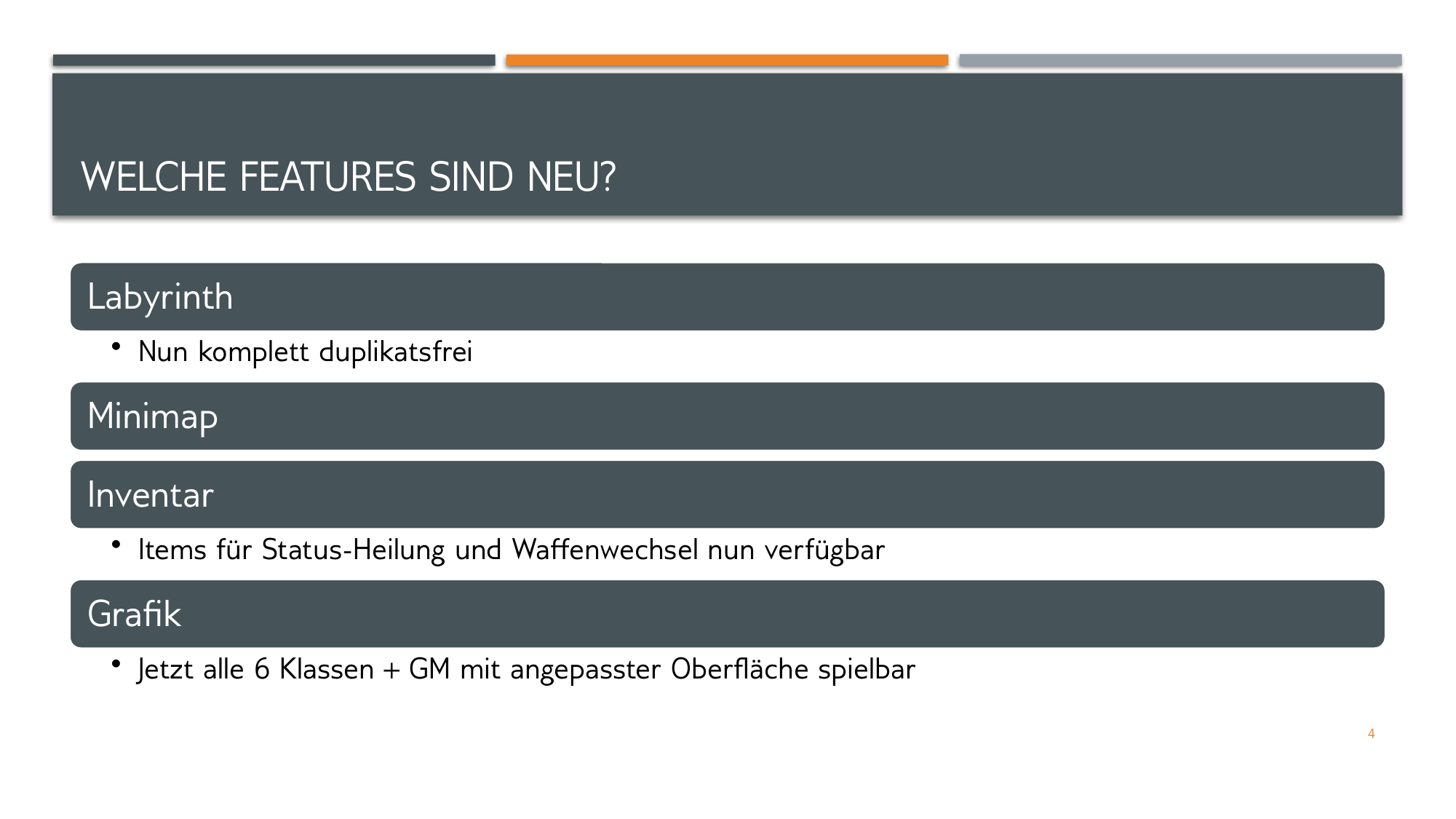

# Welche features sind neu?
Labyrinth
Nun komplett duplikatsfrei
Minimap
Inventar
Items für Status-Heilung und Waffenwechsel nun verfügbar
Grafik
Jetzt alle 6 Klassen + GM mit angepasster Oberfläche spielbar
4